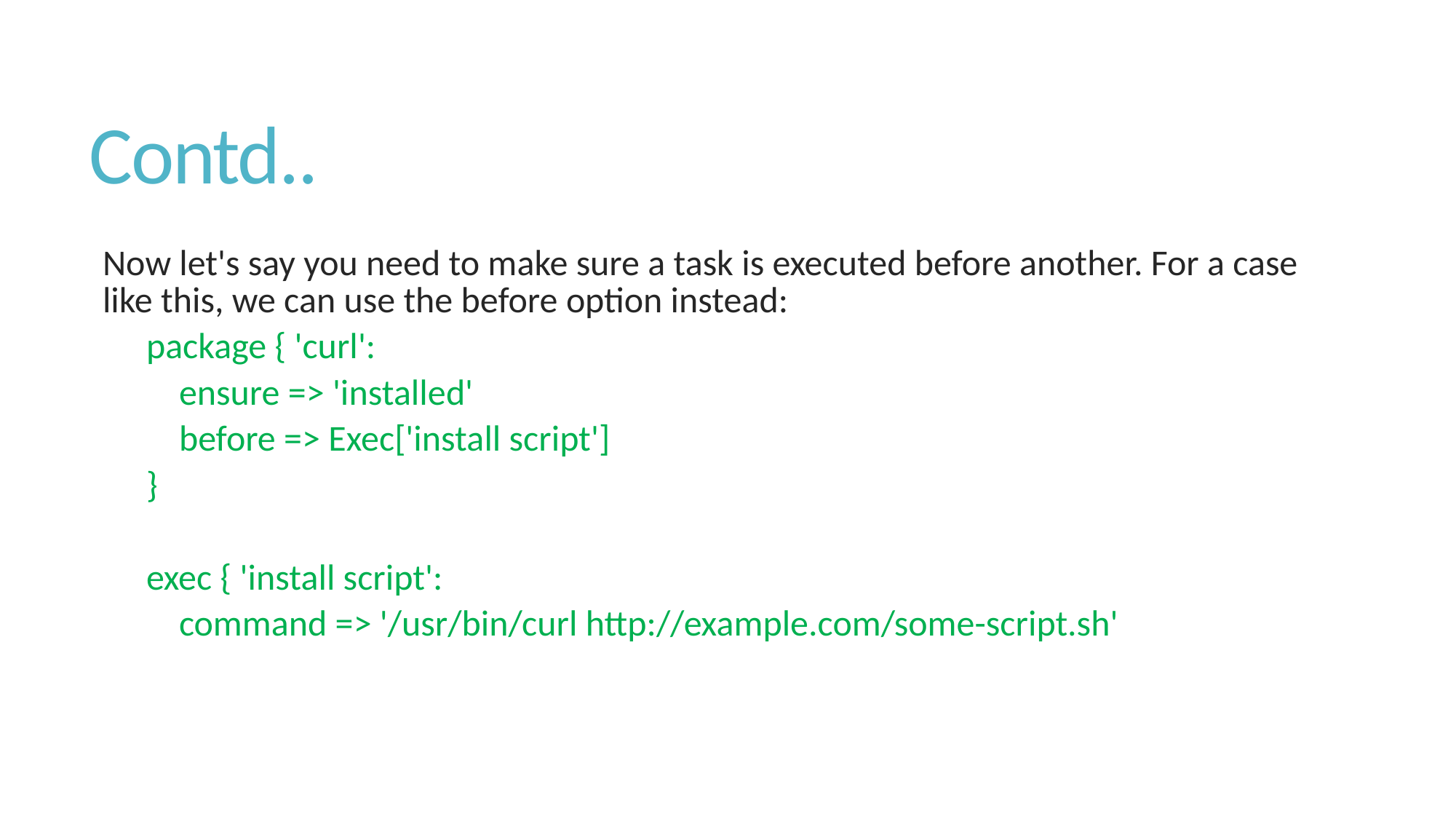

# Contd..
Now let's say you need to make sure a task is executed before another. For a case like this, we can use the before option instead:
package { 'curl':
    ensure => 'installed'
    before => Exec['install script']
}

exec { 'install script':
    command => '/usr/bin/curl http://example.com/some-script.sh'